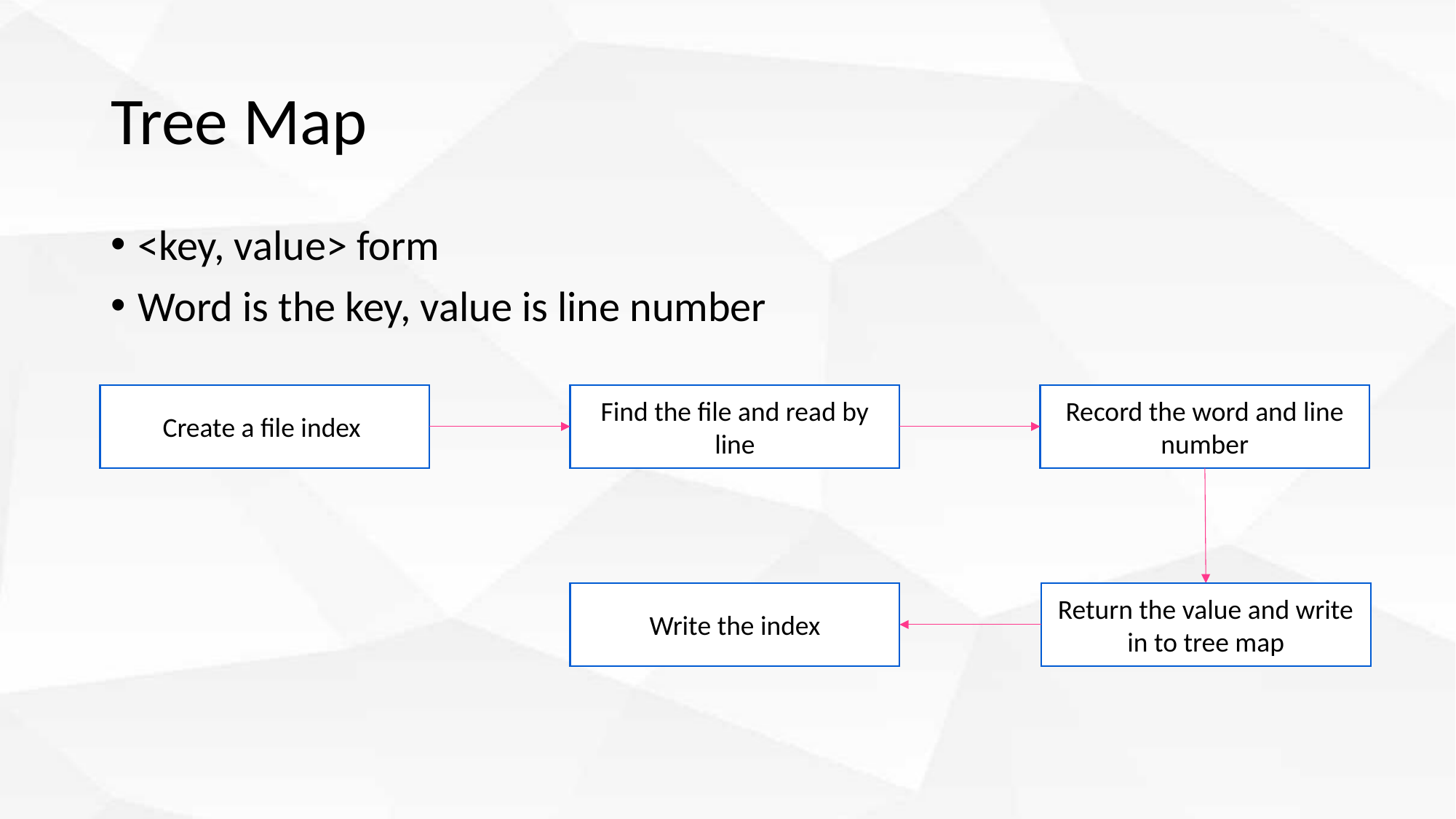

# Tree Map
<key, value> form
Word is the key, value is line number

Create a file index
Find the file and read by line
Record the word and line number
Write the index
Return the value and write in to tree map